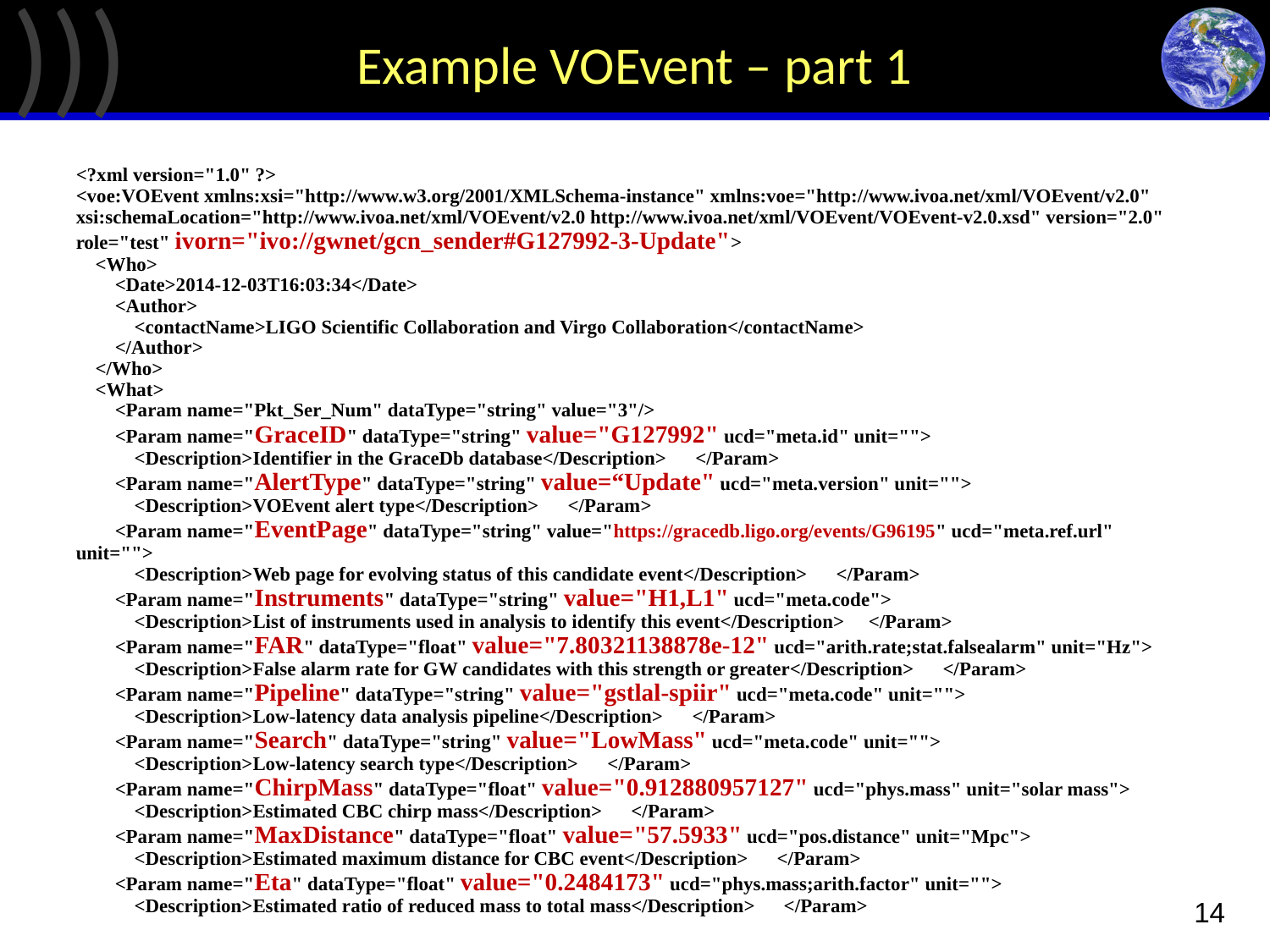

# Example VOEvent – part 1
<?xml version="1.0" ?>
<voe:VOEvent xmlns:xsi="http://www.w3.org/2001/XMLSchema-instance" xmlns:voe="http://www.ivoa.net/xml/VOEvent/v2.0" xsi:schemaLocation="http://www.ivoa.net/xml/VOEvent/v2.0 http://www.ivoa.net/xml/VOEvent/VOEvent-v2.0.xsd" version="2.0" role="test" ivorn="ivo://gwnet/gcn_sender#G127992-3-Update">
    <Who>
        <Date>2014-12-03T16:03:34</Date>
        <Author>
            <contactName>LIGO Scientific Collaboration and Virgo Collaboration</contactName>
        </Author>
    </Who>
    <What>
        <Param name="Pkt_Ser_Num" dataType="string" value="3"/>
        <Param name="GraceID" dataType="string" value="G127992" ucd="meta.id" unit="">
            <Description>Identifier in the GraceDb database</Description>      </Param>
        <Param name="AlertType" dataType="string" value=“Update" ucd="meta.version" unit="">
            <Description>VOEvent alert type</Description>      </Param>
        <Param name="EventPage" dataType="string" value="https://gracedb.ligo.org/events/G96195" ucd="meta.ref.url" unit="">
            <Description>Web page for evolving status of this candidate event</Description>      </Param>
        <Param name="Instruments" dataType="string" value="H1,L1" ucd="meta.code">
            <Description>List of instruments used in analysis to identify this event</Description>     </Param>
        <Param name="FAR" dataType="float" value="7.80321138878e-12" ucd="arith.rate;stat.falsealarm" unit="Hz">
            <Description>False alarm rate for GW candidates with this strength or greater</Description>      </Param>
        <Param name="Pipeline" dataType="string" value="gstlal-spiir" ucd="meta.code" unit="">
            <Description>Low-latency data analysis pipeline</Description>      </Param>
        <Param name="Search" dataType="string" value="LowMass" ucd="meta.code" unit="">
            <Description>Low-latency search type</Description>      </Param>
        <Param name="ChirpMass" dataType="float" value="0.912880957127" ucd="phys.mass" unit="solar mass">
            <Description>Estimated CBC chirp mass</Description>      </Param>
        <Param name="MaxDistance" dataType="float" value="57.5933" ucd="pos.distance" unit="Mpc">
            <Description>Estimated maximum distance for CBC event</Description>      </Param>
        <Param name="Eta" dataType="float" value="0.2484173" ucd="phys.mass;arith.factor" unit="">
            <Description>Estimated ratio of reduced mass to total mass</Description>      </Param>
14